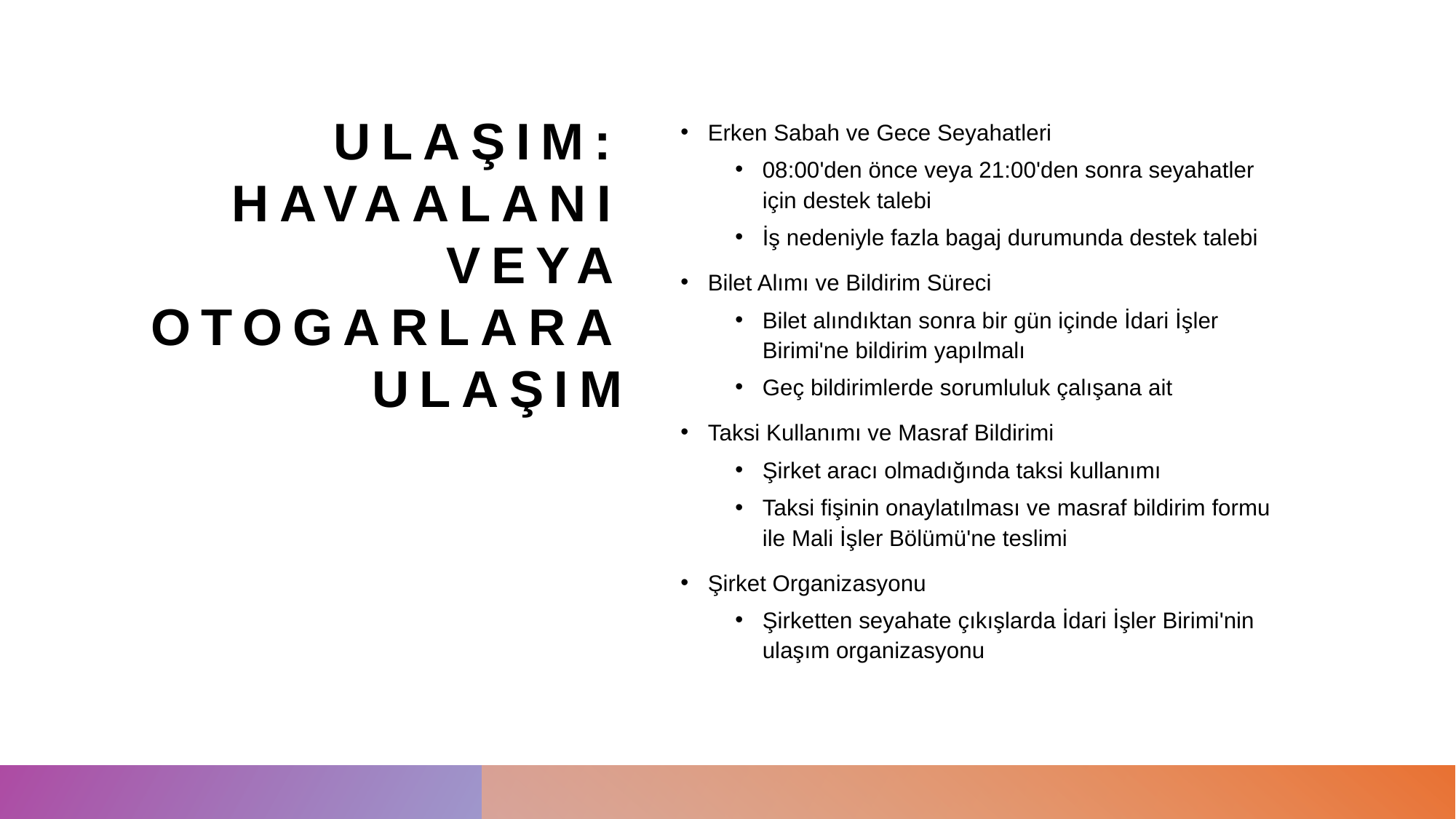

# Ulaşım: Havaalanı veya Otogarlara Ulaşım
Erken Sabah ve Gece Seyahatleri
08:00'den önce veya 21:00'den sonra seyahatler için destek talebi
İş nedeniyle fazla bagaj durumunda destek talebi
Bilet Alımı ve Bildirim Süreci
Bilet alındıktan sonra bir gün içinde İdari İşler Birimi'ne bildirim yapılmalı
Geç bildirimlerde sorumluluk çalışana ait
Taksi Kullanımı ve Masraf Bildirimi
Şirket aracı olmadığında taksi kullanımı
Taksi fişinin onaylatılması ve masraf bildirim formu ile Mali İşler Bölümü'ne teslimi
Şirket Organizasyonu
Şirketten seyahate çıkışlarda İdari İşler Birimi'nin ulaşım organizasyonu